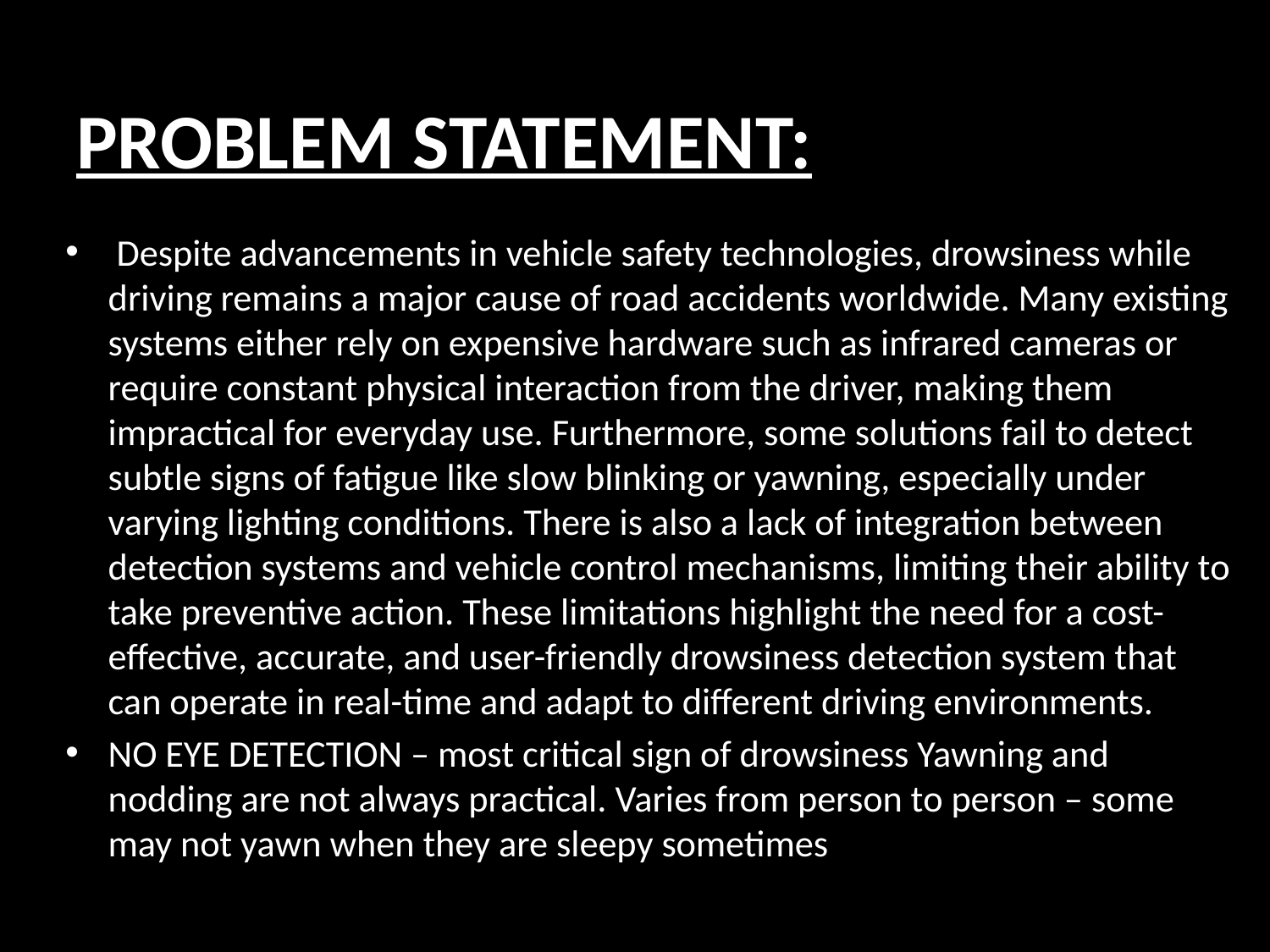

# PROBLEM STATEMENT:
 Despite advancements in vehicle safety technologies, drowsiness while   driving remains a major cause of road accidents worldwide. Many existing systems either rely on expensive hardware such as infrared cameras or require constant physical interaction from the driver, making them impractical for everyday use. Furthermore, some solutions fail to detect subtle signs of fatigue like slow blinking or yawning, especially under varying lighting conditions. There is also a lack of integration between detection systems and vehicle control mechanisms, limiting their ability to take preventive action. These limitations highlight the need for a cost-effective, accurate, and user-friendly drowsiness detection system that can operate in real-time and adapt to different driving environments.
NO EYE DETECTION – most critical sign of drowsiness Yawning and nodding are not always practical. Varies from person to person – some may not yawn when they are sleepy sometimes